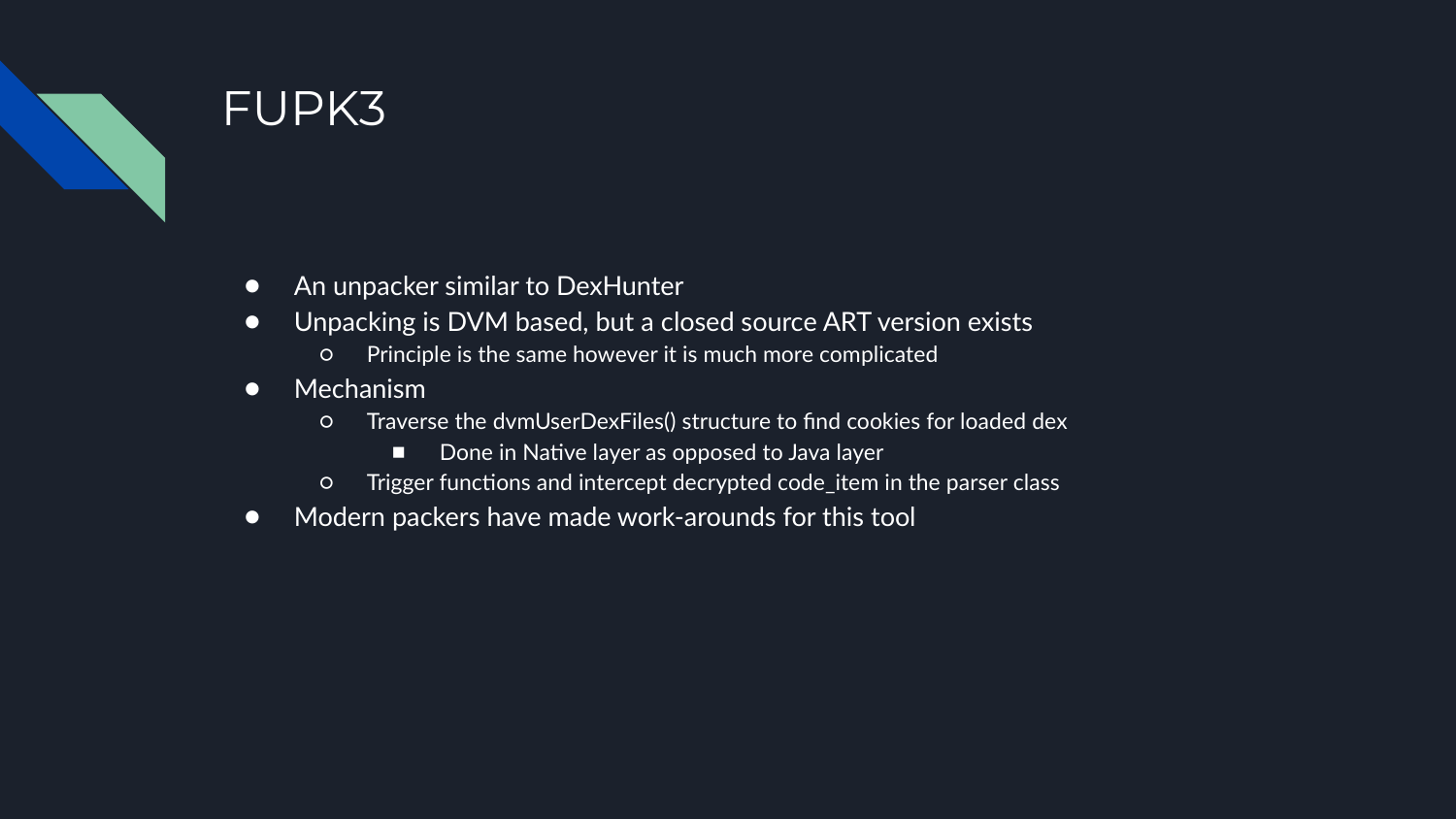

# FUPK3
An unpacker similar to DexHunter
Unpacking is DVM based, but a closed source ART version exists
Principle is the same however it is much more complicated
Mechanism
Traverse the dvmUserDexFiles() structure to find cookies for loaded dex
Done in Native layer as opposed to Java layer
Trigger functions and intercept decrypted code_item in the parser class
Modern packers have made work-arounds for this tool